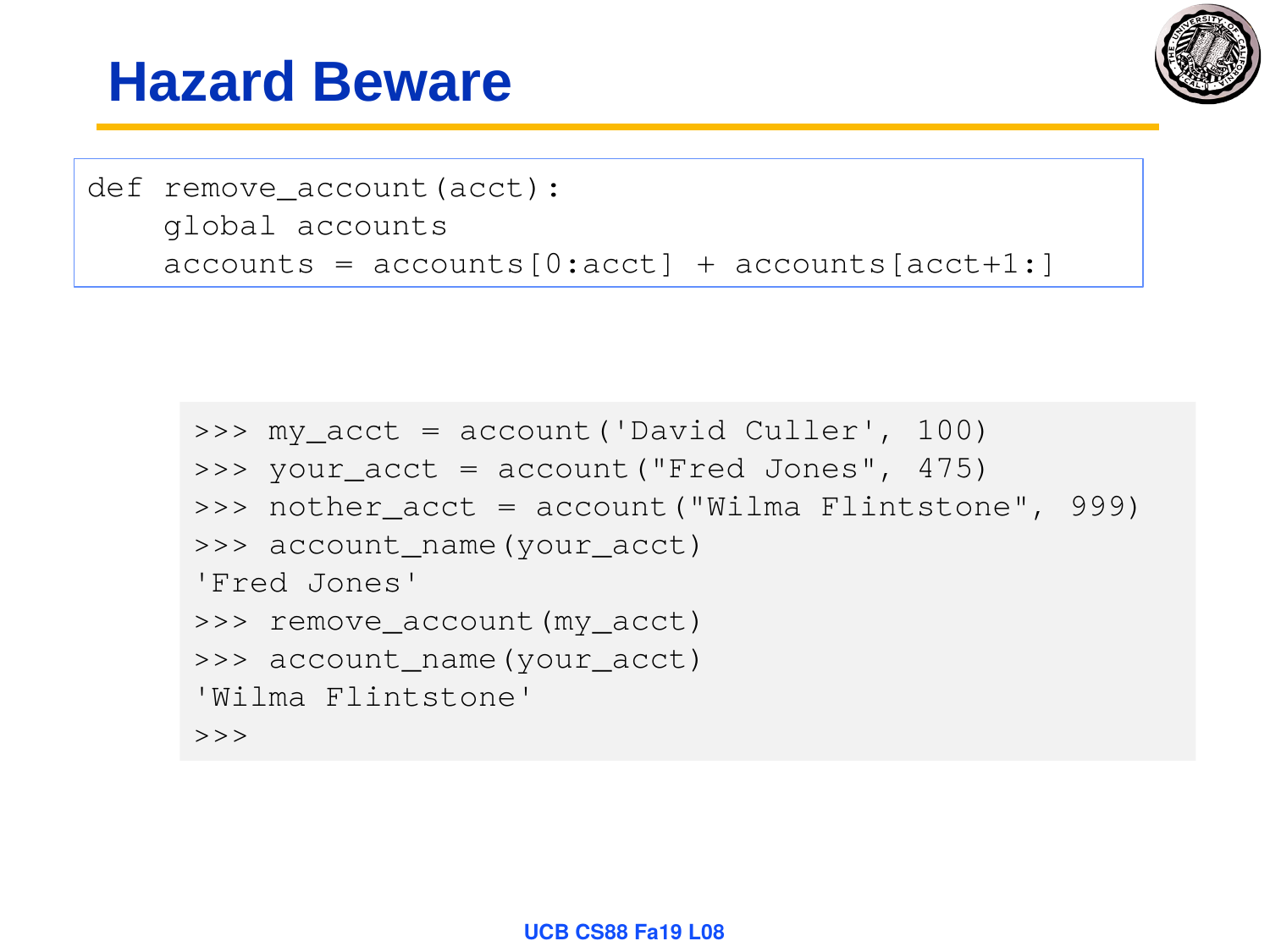

# Hazard Beware
def remove_account(acct):
    global accounts
    accounts = accounts[0:acct] + accounts[acct+1:]
>>> my_acct = account('David Culler', 100)
>>> your_acct = account("Fred Jones", 475)
>>> nother_acct = account("Wilma Flintstone", 999)
>>> account_name(your_acct)
'Fred Jones'
>>> remove_account(my_acct)
>>> account_name(your_acct)
'Wilma Flintstone'
>>>
UCB CS88 Fa19 L08